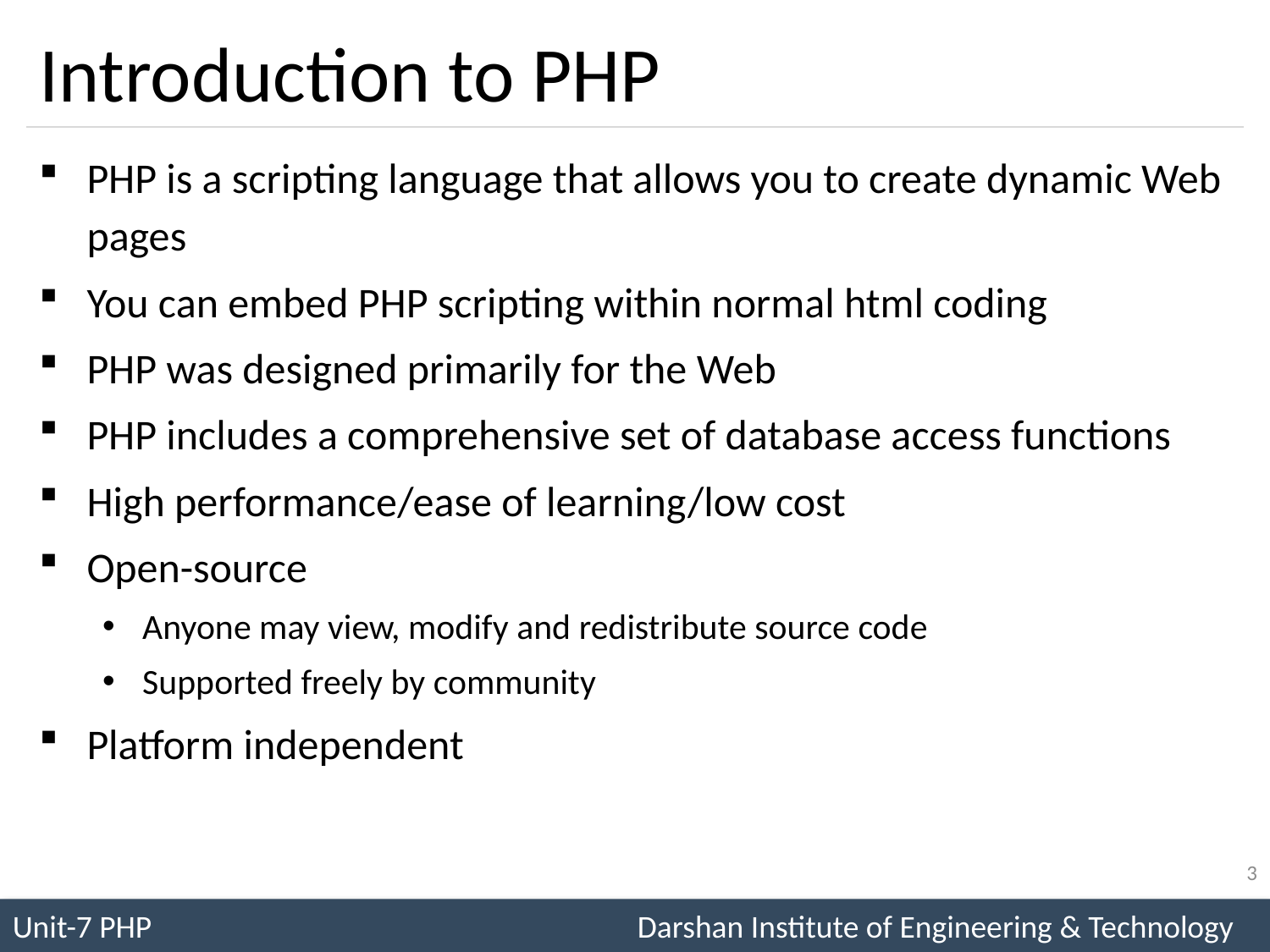

# Introduction to PHP
PHP is a scripting language that allows you to create dynamic Web pages
You can embed PHP scripting within normal html coding
PHP was designed primarily for the Web
PHP includes a comprehensive set of database access functions
High performance/ease of learning/low cost
Open-source
Anyone may view, modify and redistribute source code
Supported freely by community
Platform independent
3